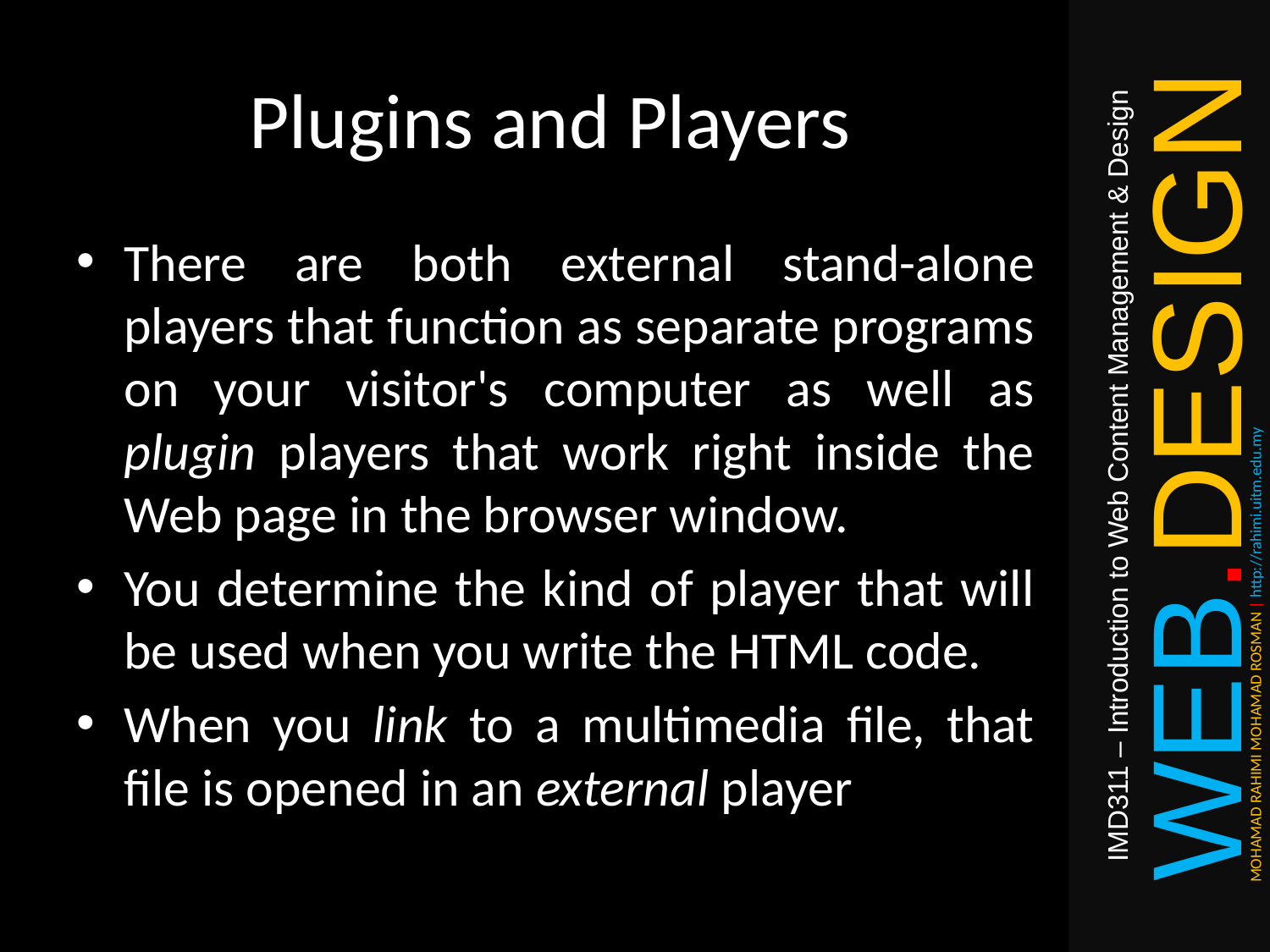

# Plugins and Players
There are both external stand-alone players that function as separate programs on your visitor's computer as well as plugin players that work right inside the Web page in the browser window.
You determine the kind of player that will be used when you write the HTML code.
When you link to a multimedia file, that file is opened in an external player